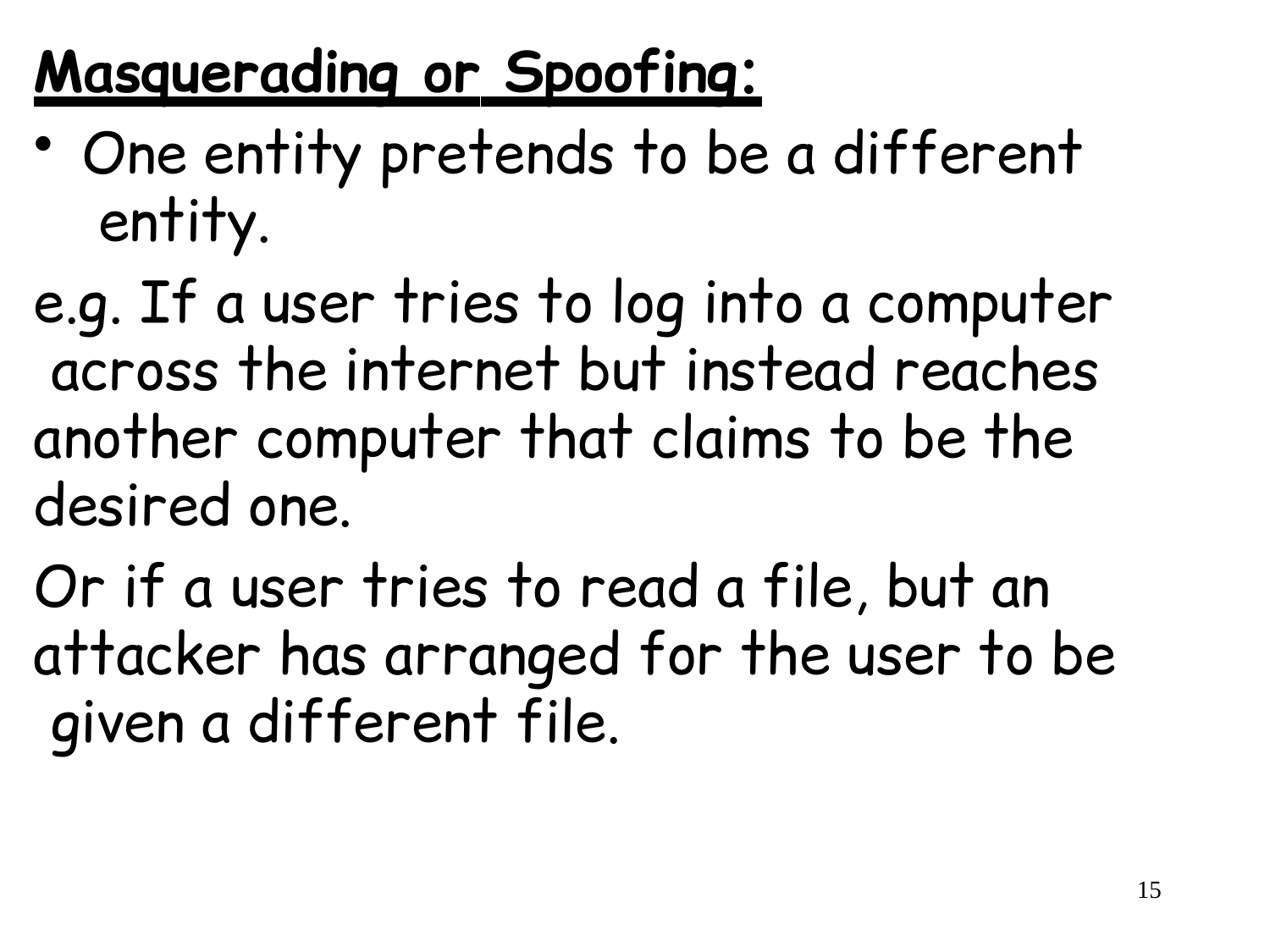

Masquerading or Spoofing:
One entity pretends to be a different  entity.
e.g. If a user tries to log into a computer  across the internet but instead reaches  another computer that claims to be the  desired one.
Or if a user tries to read a file, but an  attacker has arranged for the user to be  given a different file.
15